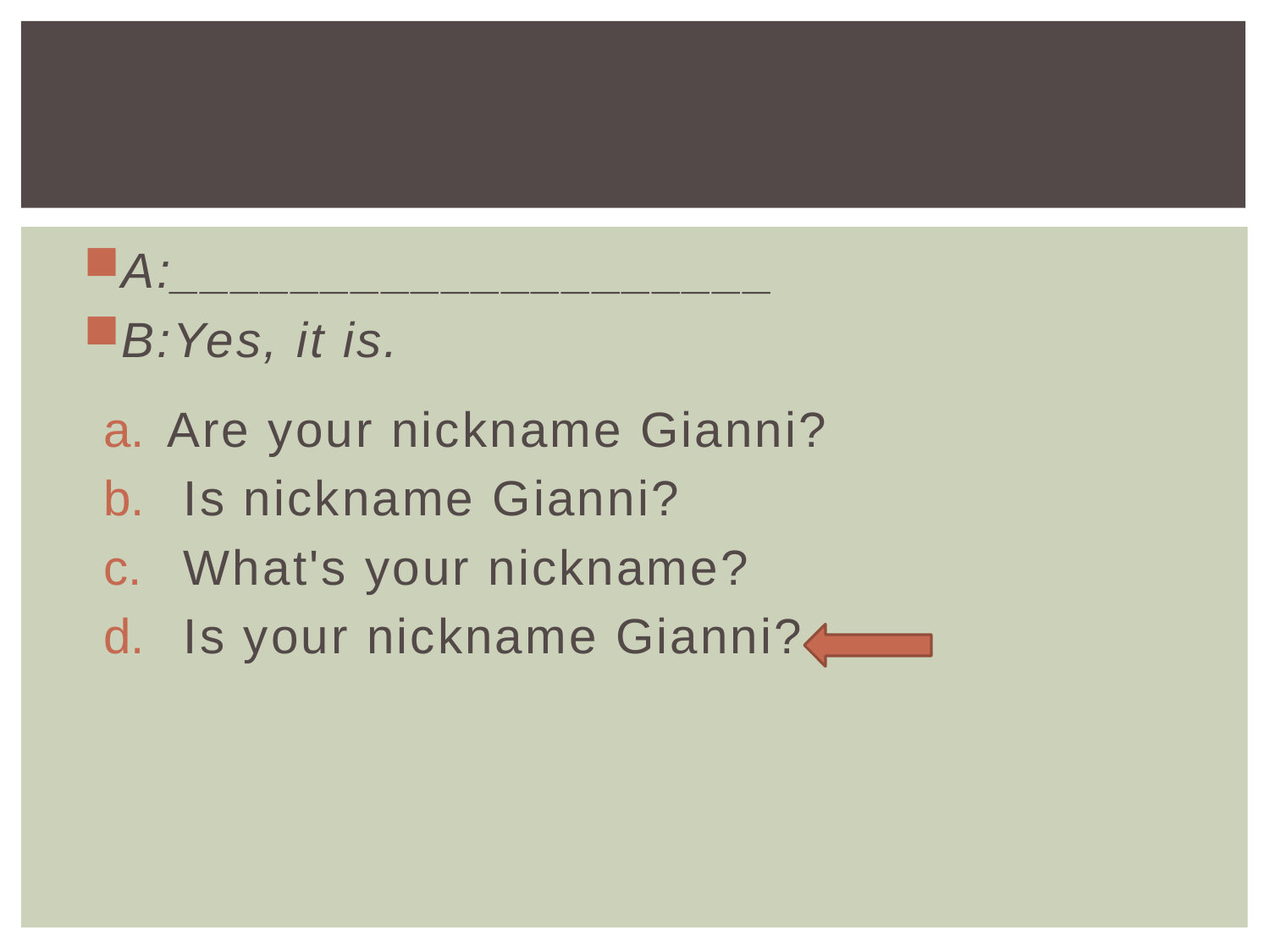

#
A:____________________
B:Yes, it is.
Are your nickname Gianni?
 Is nickname Gianni?
 What's your nickname?
 Is your nickname Gianni?